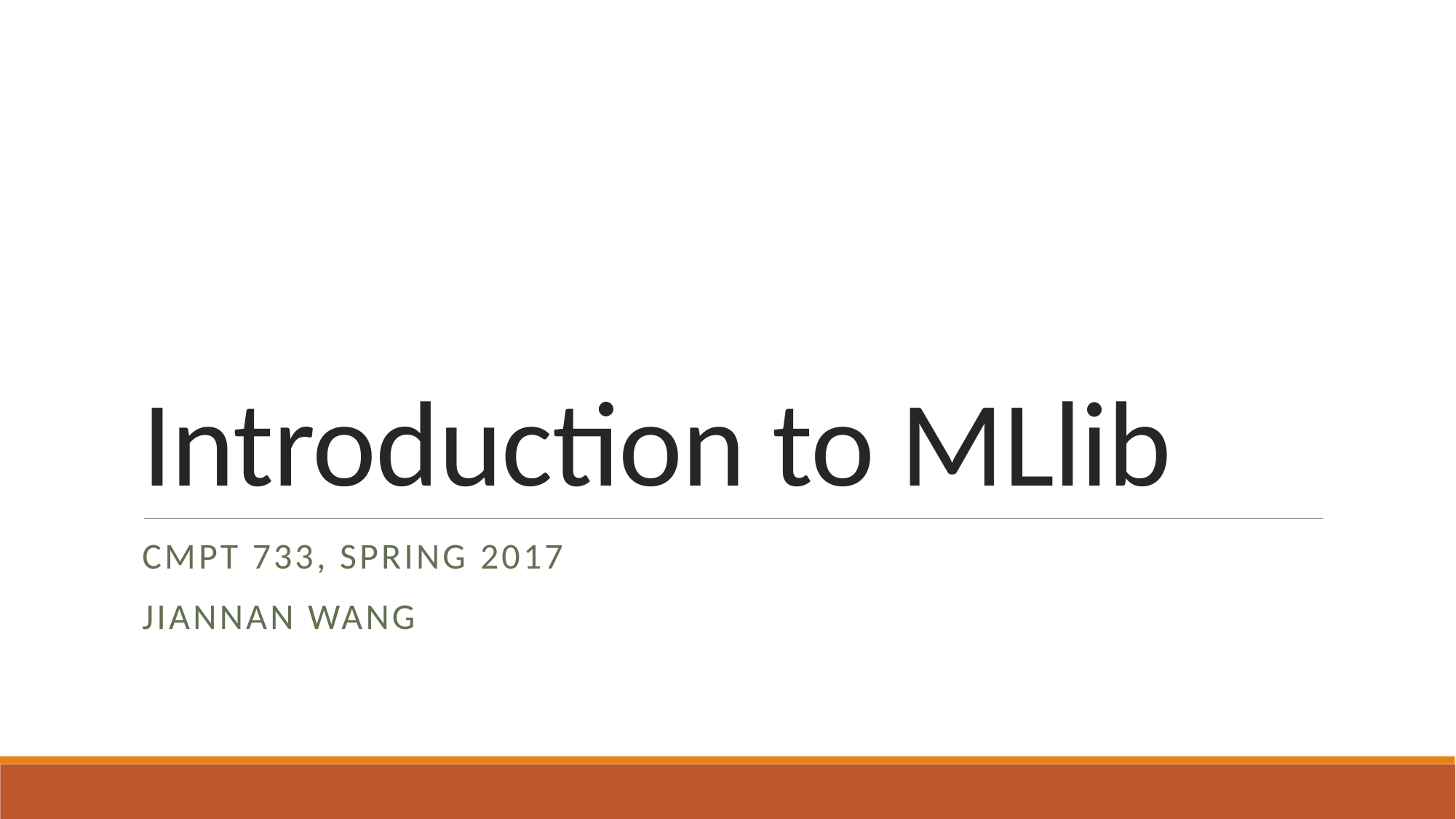

# Introduction to MLlib
CMPT 733, SPRING 2017
Jiannan Wang